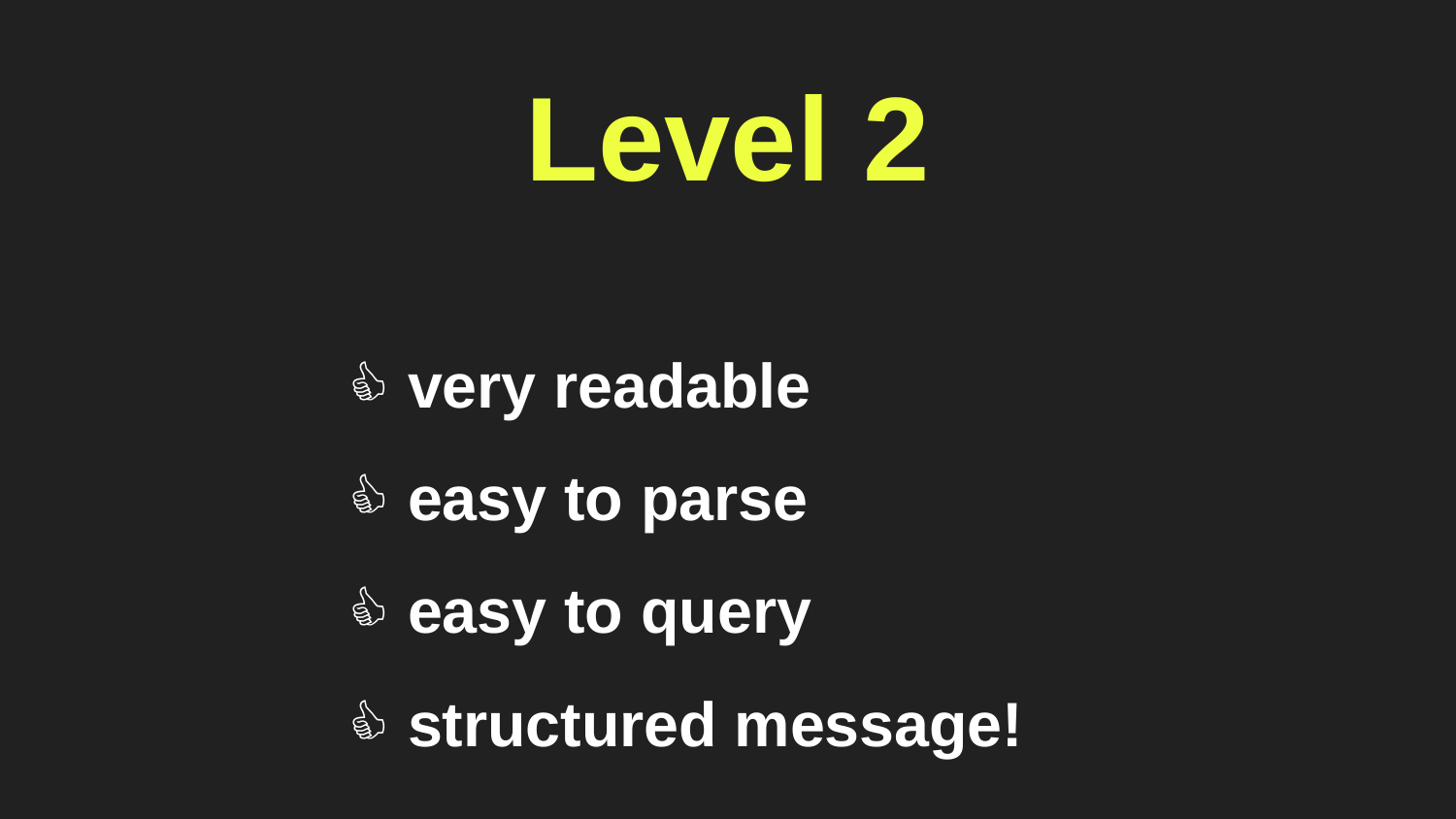

# Level 2
👍 very readable
👍 easy to parse
👍 easy to query
👍 structured message!